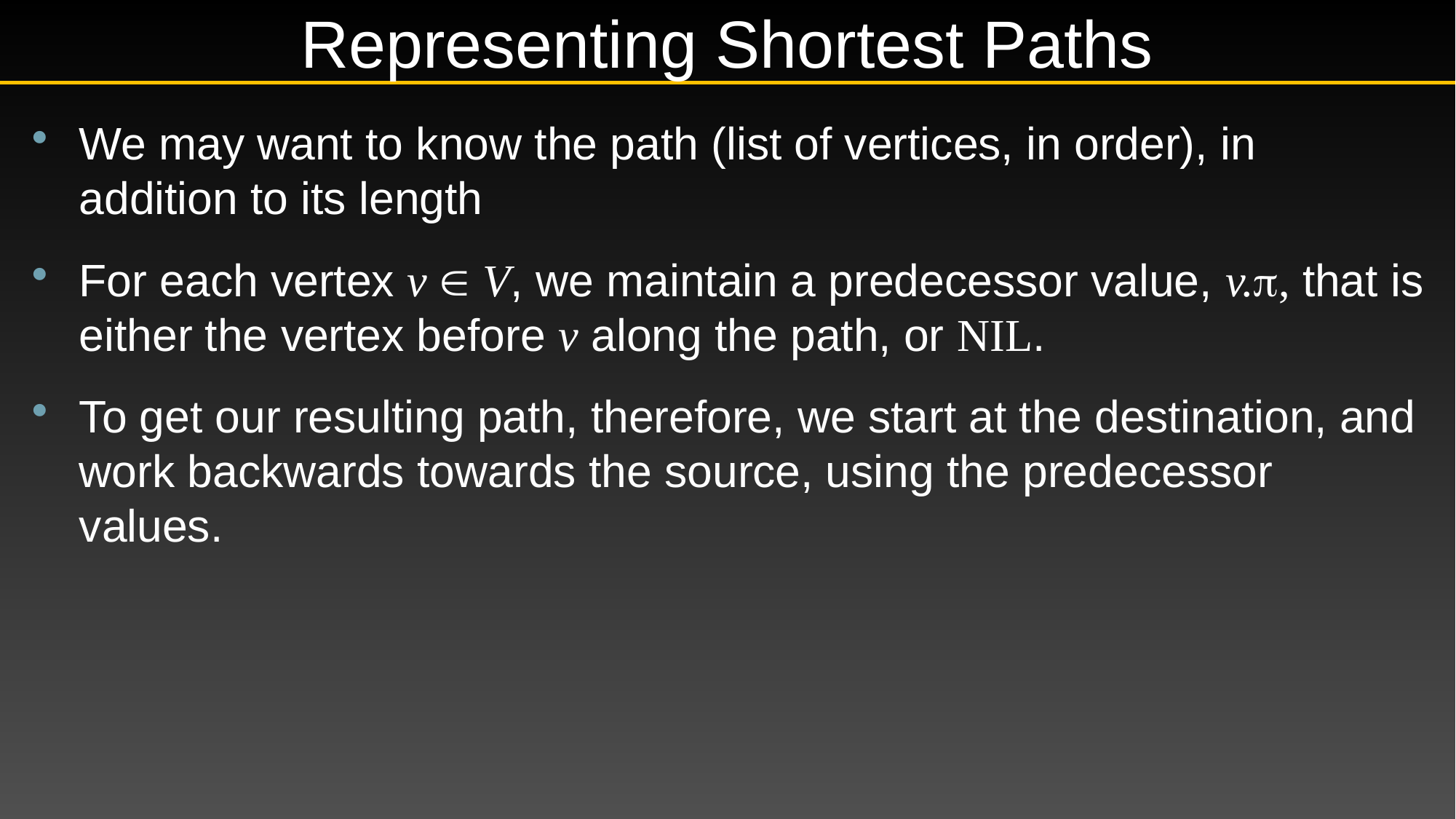

# Representing Shortest Paths
We may want to know the path (list of vertices, in order), in addition to its length
For each vertex v ∈ V, we maintain a predecessor value, v.π, that is either the vertex before v along the path, or nil.
To get our resulting path, therefore, we start at the destination, and work backwards towards the source, using the predecessor values.